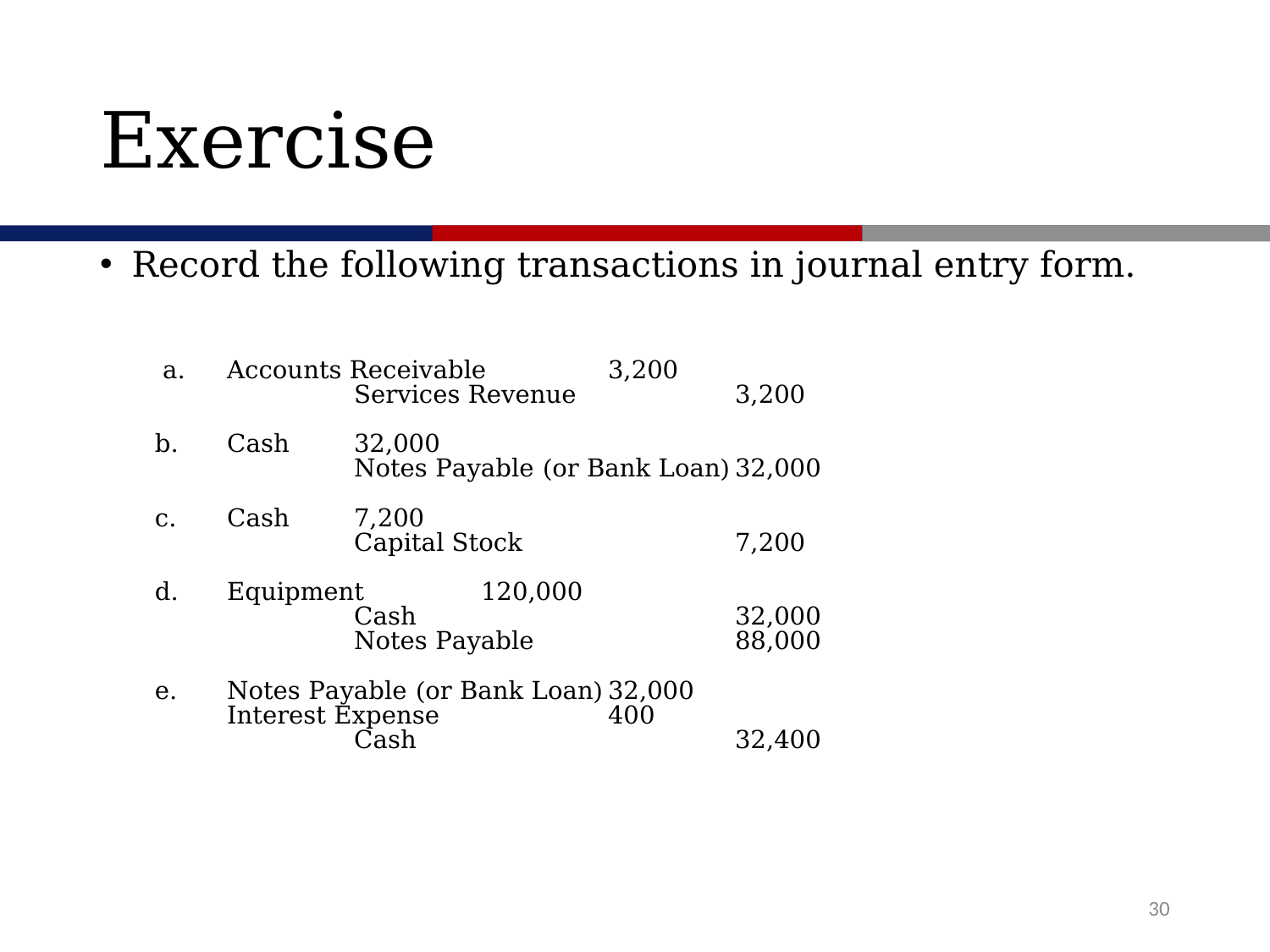

# Exercise
Record the following transactions in journal entry form.

        a.	Accounts Receivable	3,200
		Services Revenue		3,200

       b.	Cash 	32,000
		Notes Payable (or Bank Loan)	32,000

       c.	Cash 	7,200
		Capital Stock		7,200

       d.	Equipment	120,000
		Cash			32,000
		Notes Payable		88,000

       e.	Notes Payable (or Bank Loan)	32,000
	Interest Expense		400
		Cash			32,400
30